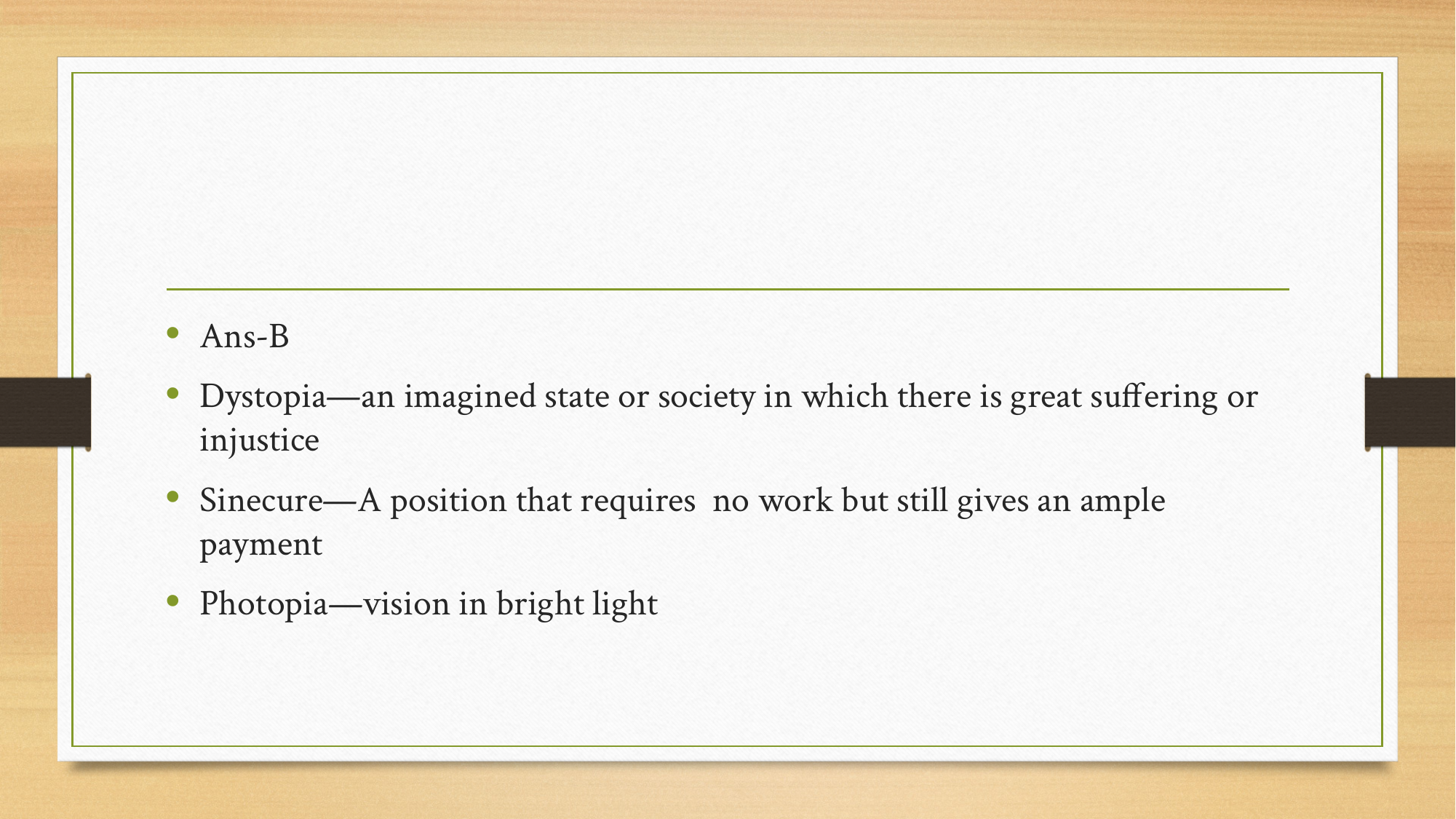

#
Ans-B
Dystopia—an imagined state or society in which there is great suffering or injustice
Sinecure—A position that requires  no work but still gives an ample payment
Photopia—vision in bright light